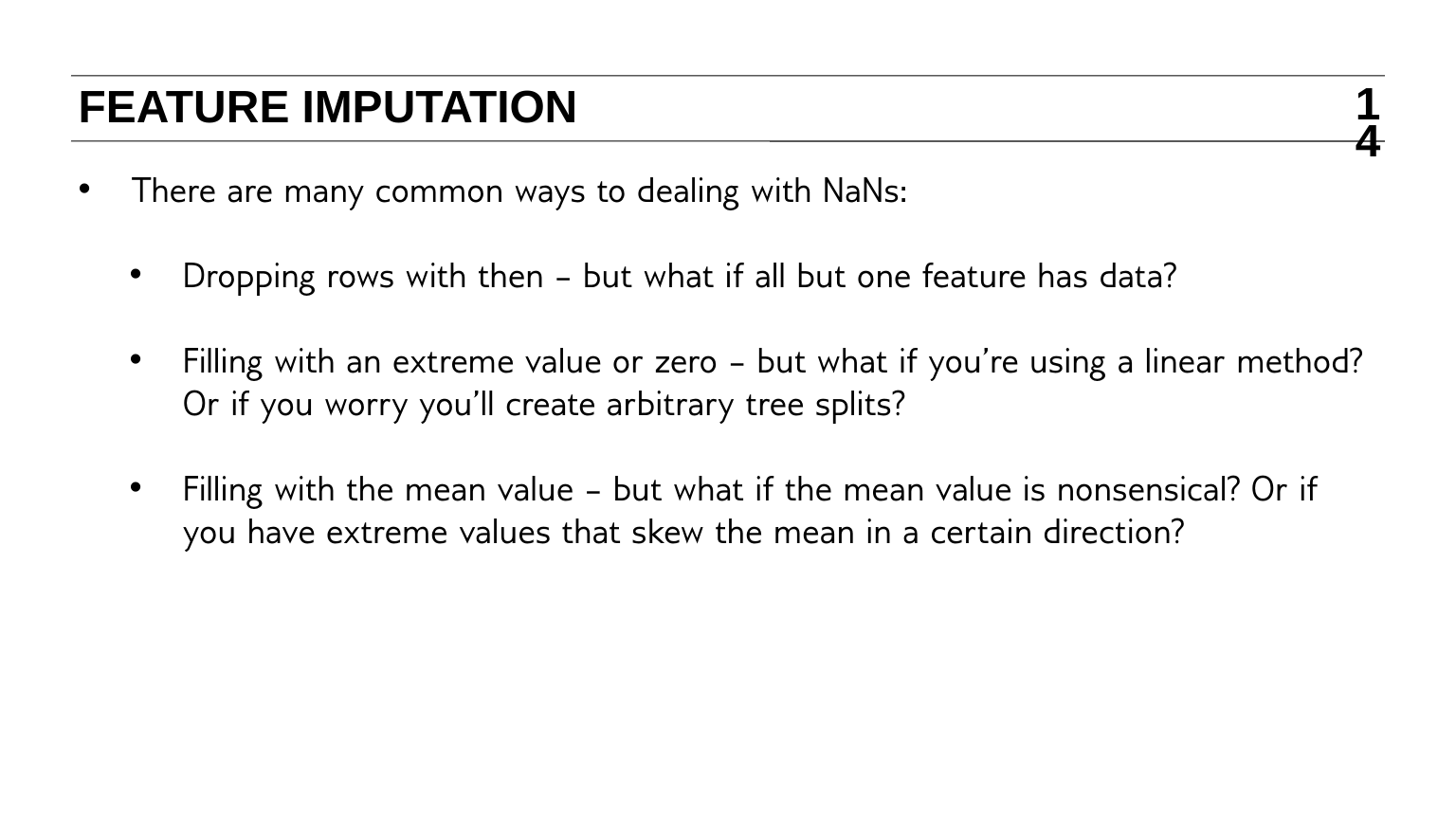

FEATURE IMPUTATION
14
There are many common ways to dealing with NaNs:

Dropping rows with then – but what if all but one feature has data?

Filling with an extreme value or zero – but what if you’re using a linear method? Or if you worry you’ll create arbitrary tree splits?

Filling with the mean value – but what if the mean value is nonsensical? Or if you have extreme values that skew the mean in a certain direction?